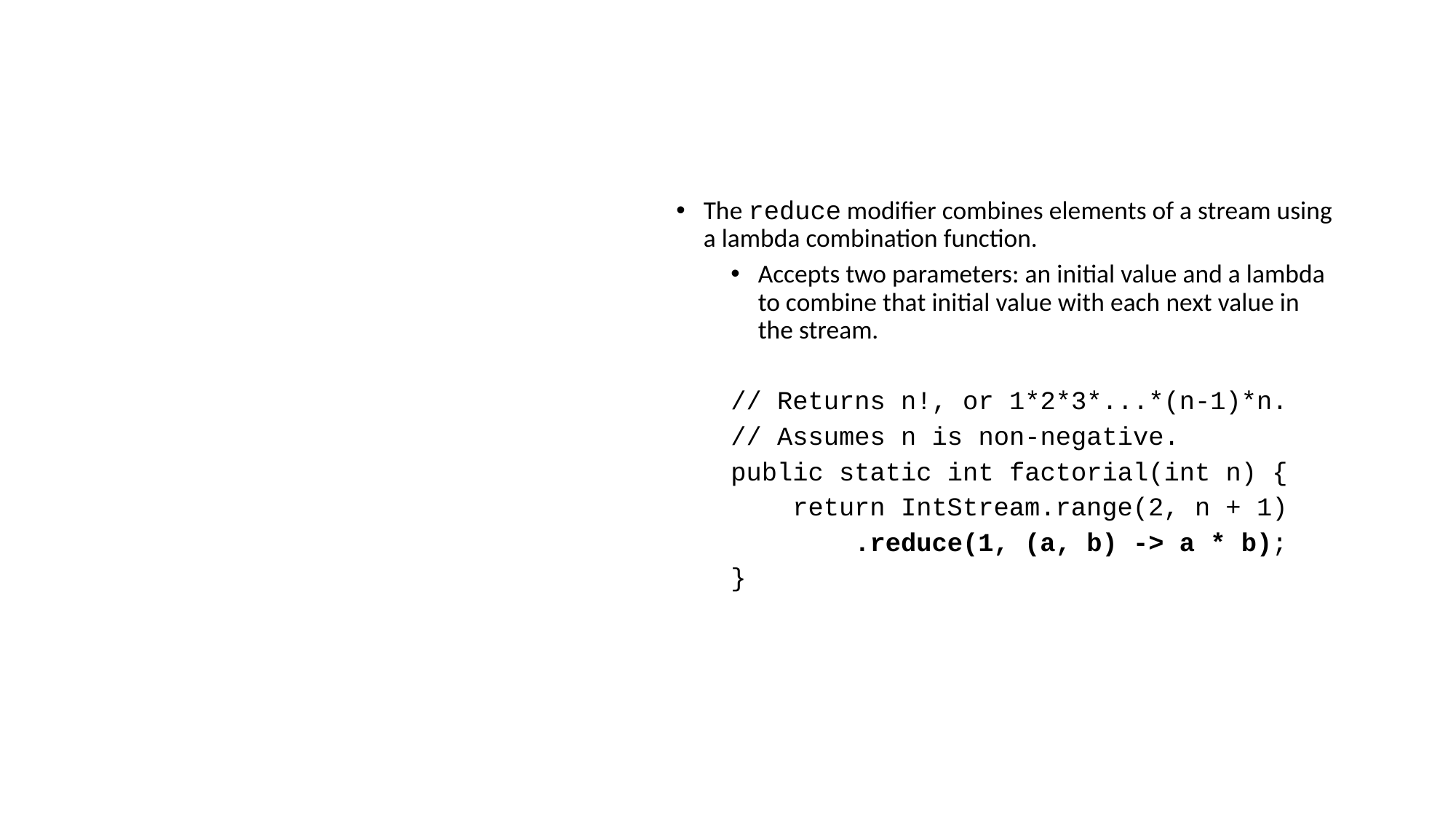

# The reduce modifier
The reduce modifier combines elements of a stream using a lambda combination function.
Accepts two parameters: an initial value and a lambda to combine that initial value with each next value in the stream.

// Returns n!, or 1*2*3*...*(n-1)*n.
// Assumes n is non-negative.
public static int factorial(int n) {
    return IntStream.range(2, n + 1)
        .reduce(1, (a, b) -> a * b);
}